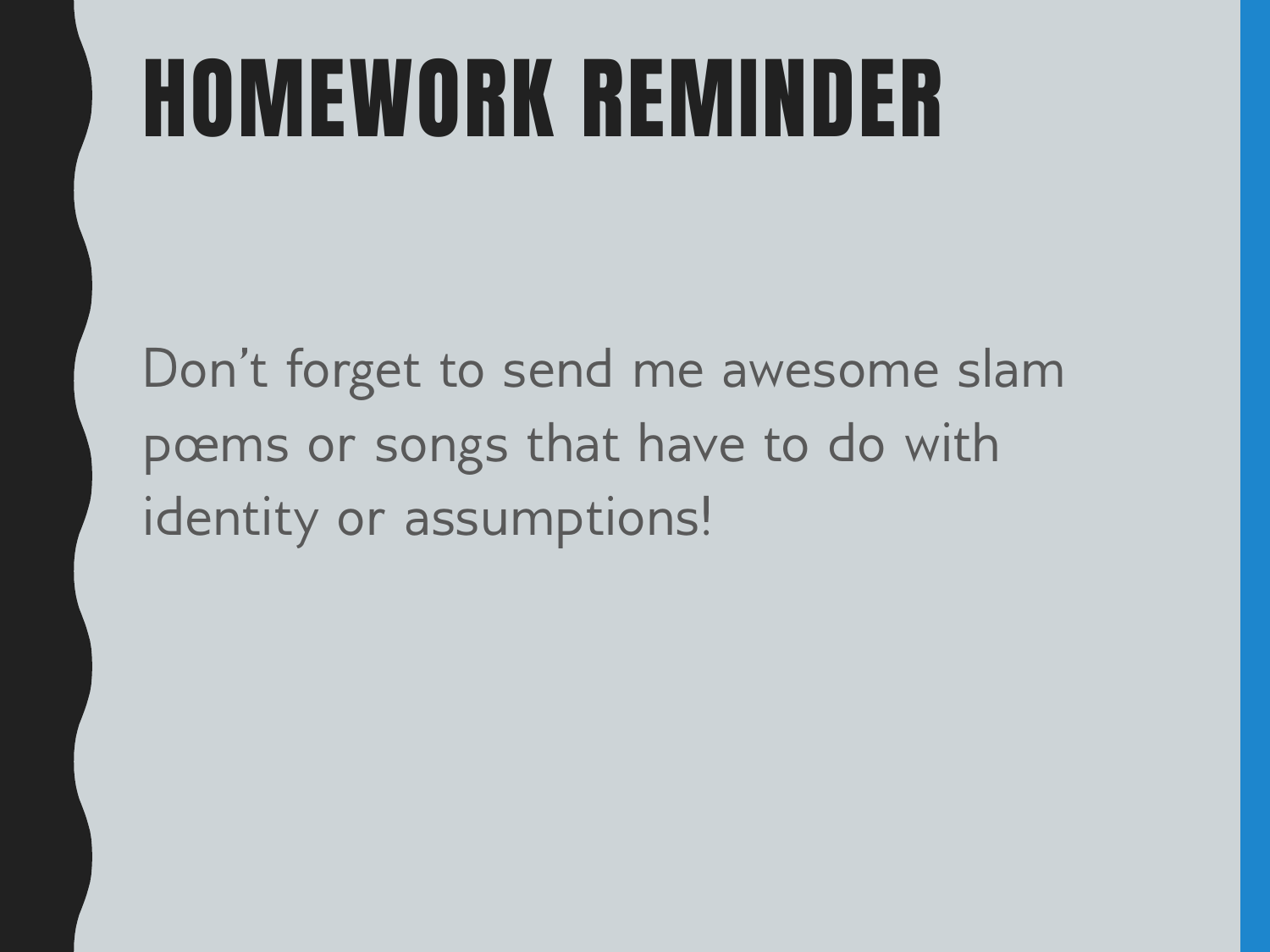

# Homework Reminder
Don’t forget to send me awesome slam poems or songs that have to do with identity or assumptions!